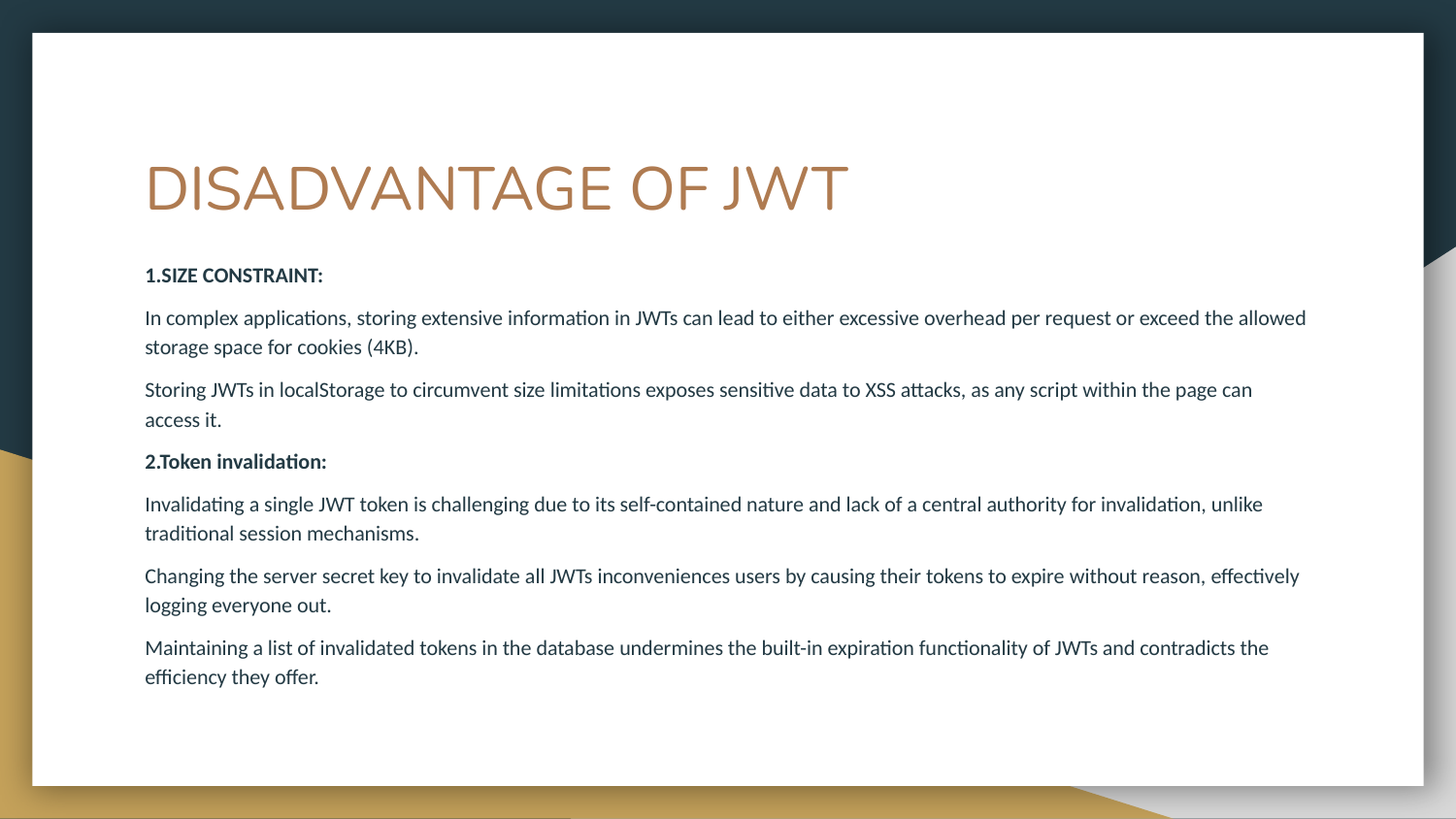

# DISADVANTAGE OF JWT
1.SIZE CONSTRAINT:
In complex applications, storing extensive information in JWTs can lead to either excessive overhead per request or exceed the allowed storage space for cookies (4KB).
Storing JWTs in localStorage to circumvent size limitations exposes sensitive data to XSS attacks, as any script within the page can access it.
2.Token invalidation:
Invalidating a single JWT token is challenging due to its self-contained nature and lack of a central authority for invalidation, unlike traditional session mechanisms.
Changing the server secret key to invalidate all JWTs inconveniences users by causing their tokens to expire without reason, effectively logging everyone out.
Maintaining a list of invalidated tokens in the database undermines the built-in expiration functionality of JWTs and contradicts the efficiency they offer.